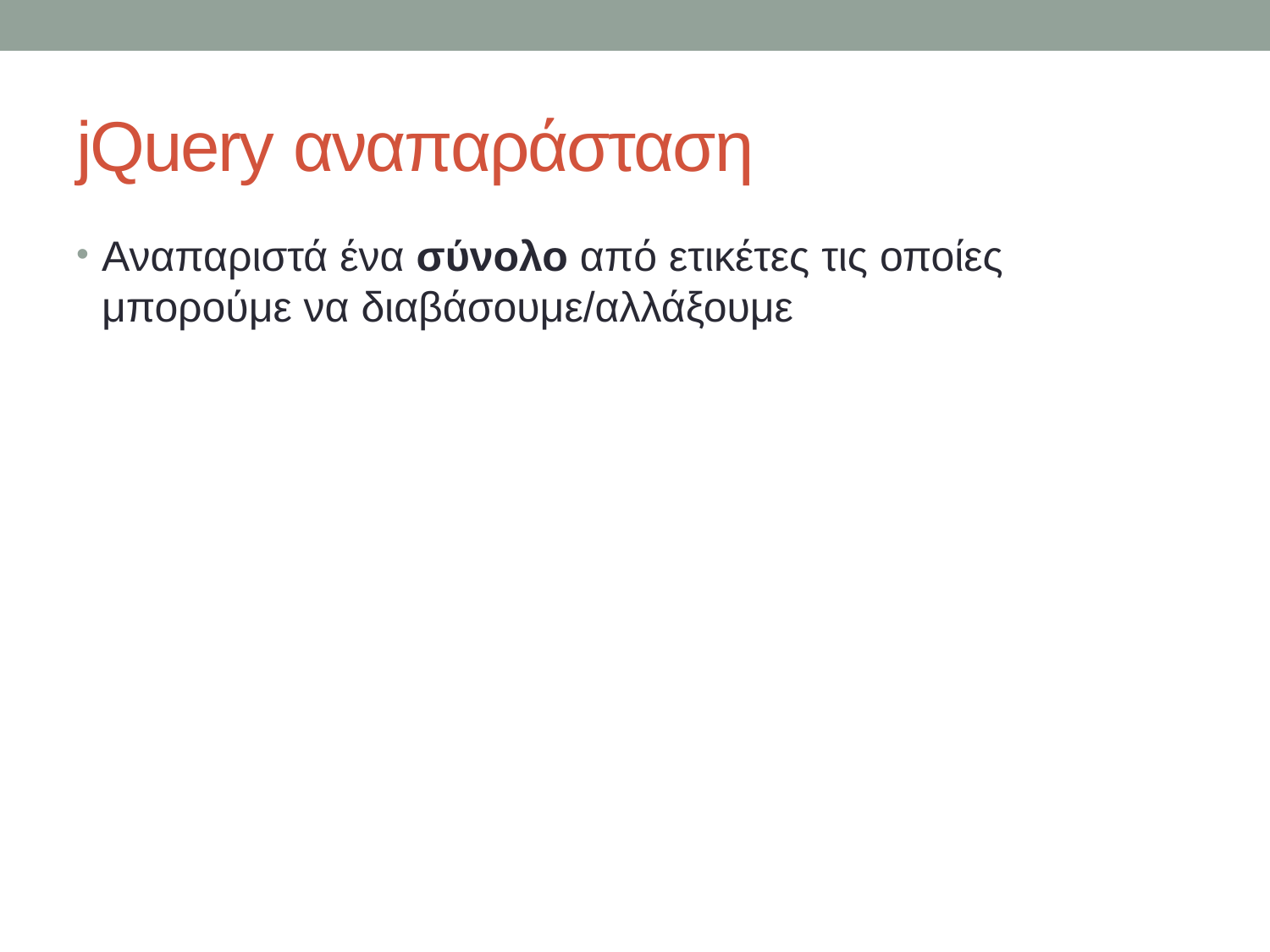

# jQuery αναπαράσταση
Αναπαριστά ένα σύνολο από ετικέτες τις οποίες μπορούμε να διαβάσουμε/αλλάξουμε